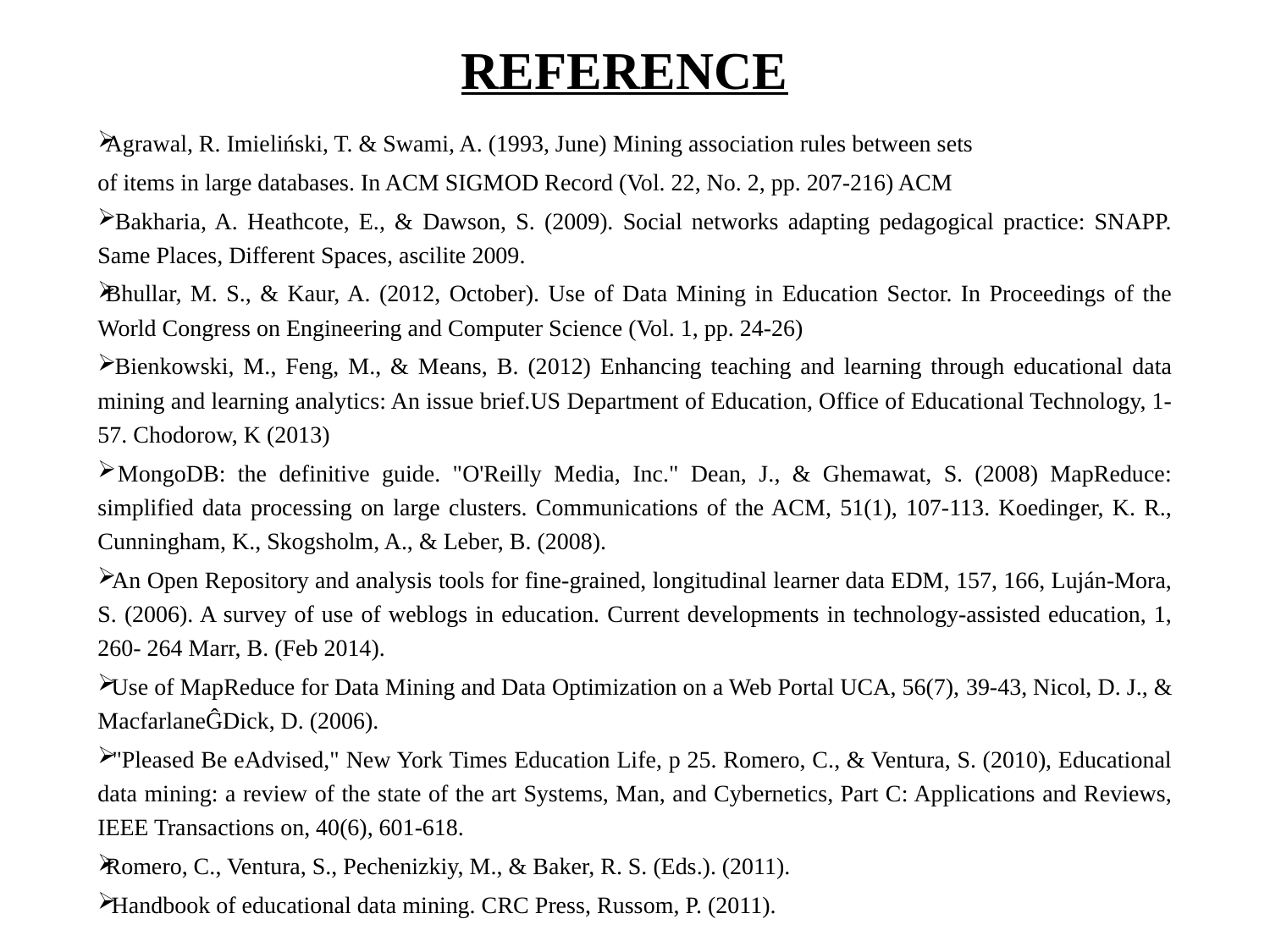

# REFERENCE
Agrawal, R. Imieliński, T. & Swami, A. (1993, June) Mining association rules between sets
of items in large databases. In ACM SIGMOD Record (Vol. 22, No. 2, pp. 207-216) ACM
 Bakharia, A. Heathcote, E., & Dawson, S. (2009). Social networks adapting pedagogical practice: SNAPP. Same Places, Different Spaces, ascilite 2009.
Bhullar, M. S., & Kaur, A. (2012, October). Use of Data Mining in Education Sector. In Proceedings of the World Congress on Engineering and Computer Science (Vol. 1, pp. 24-26)
 Bienkowski, M., Feng, M., & Means, B. (2012) Enhancing teaching and learning through educational data mining and learning analytics: An issue brief.US Department of Education, Office of Educational Technology, 1-57. Chodorow, K (2013)
 MongoDB: the definitive guide. "O'Reilly Media, Inc." Dean, J., & Ghemawat, S. (2008) MapReduce: simplified data processing on large clusters. Communications of the ACM, 51(1), 107-113. Koedinger, K. R., Cunningham, K., Skogsholm, A., & Leber, B. (2008).
 An Open Repository and analysis tools for fine-grained, longitudinal learner data EDM, 157, 166, Luján-Mora, S. (2006). A survey of use of weblogs in education. Current developments in technology-assisted education, 1, 260- 264 Marr, B. (Feb 2014).
 Use of MapReduce for Data Mining and Data Optimization on a Web Portal UCA, 56(7), 39-43, Nicol, D. J., & MacfarlaneĜDick, D. (2006).
 "Pleased Be eAdvised," New York Times Education Life, p 25. Romero, C., & Ventura, S. (2010), Educational data mining: a review of the state of the art Systems, Man, and Cybernetics, Part C: Applications and Reviews, IEEE Transactions on, 40(6), 601-618.
Romero, C., Ventura, S., Pechenizkiy, M., & Baker, R. S. (Eds.). (2011).
 Handbook of educational data mining. CRC Press, Russom, P. (2011).